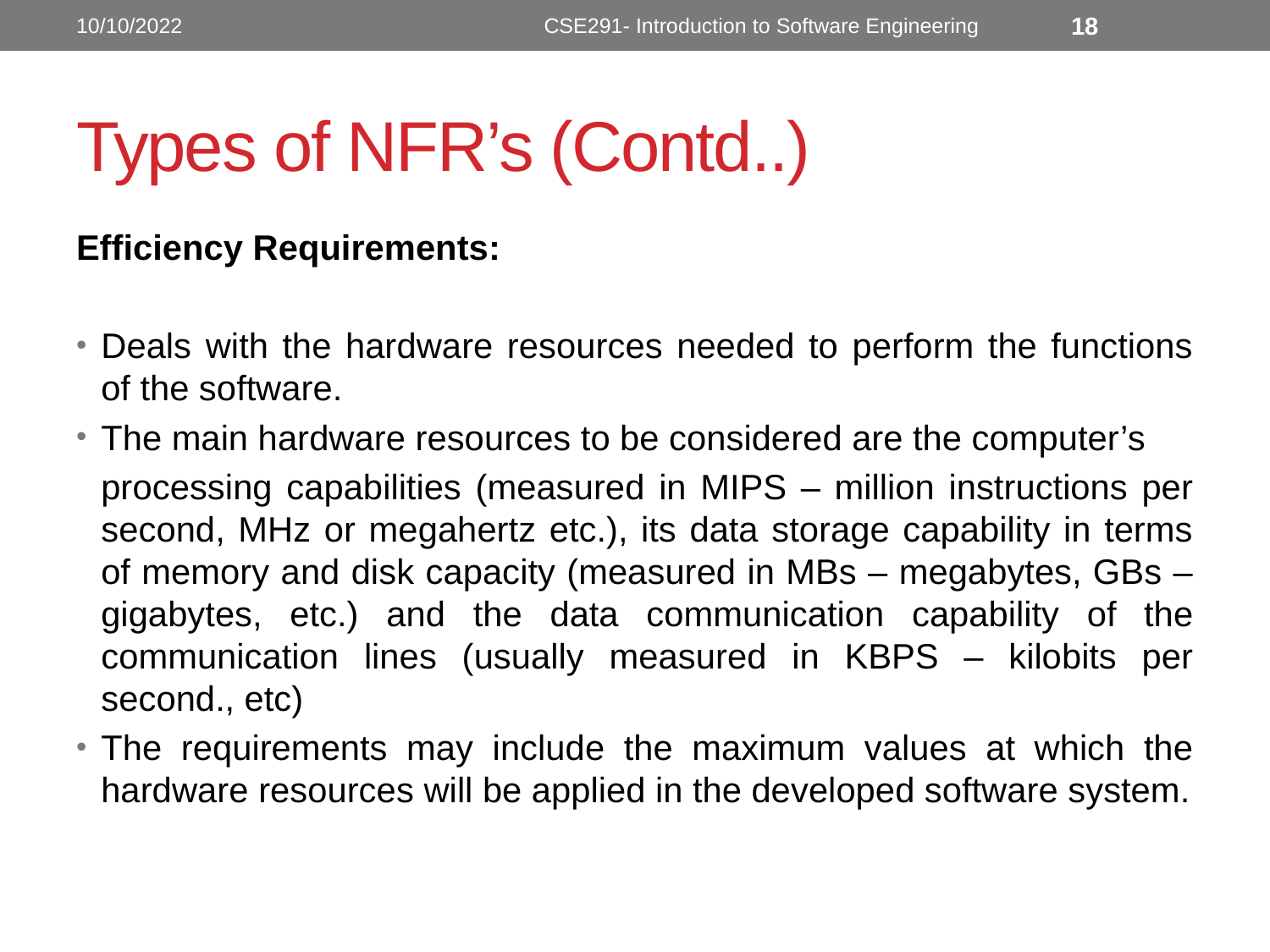

10/10/2022
CSE291- Introduction to Software Engineering
18
# Types of NFR’s (Contd..)

Efficiency Requirements:

Deals with the hardware resources needed to perform the functions of the software.
The main hardware resources to be considered are the computer’s
	processing capabilities (measured in MIPS – million instructions per second, MHz or megahertz etc.), its data storage capability in terms of memory and disk capacity (measured in MBs – megabytes, GBs – gigabytes, etc.) and the data communication capability of the communication lines (usually measured in KBPS – kilobits per second., etc)
The requirements may include the maximum values at which the hardware resources will be applied in the developed software system.